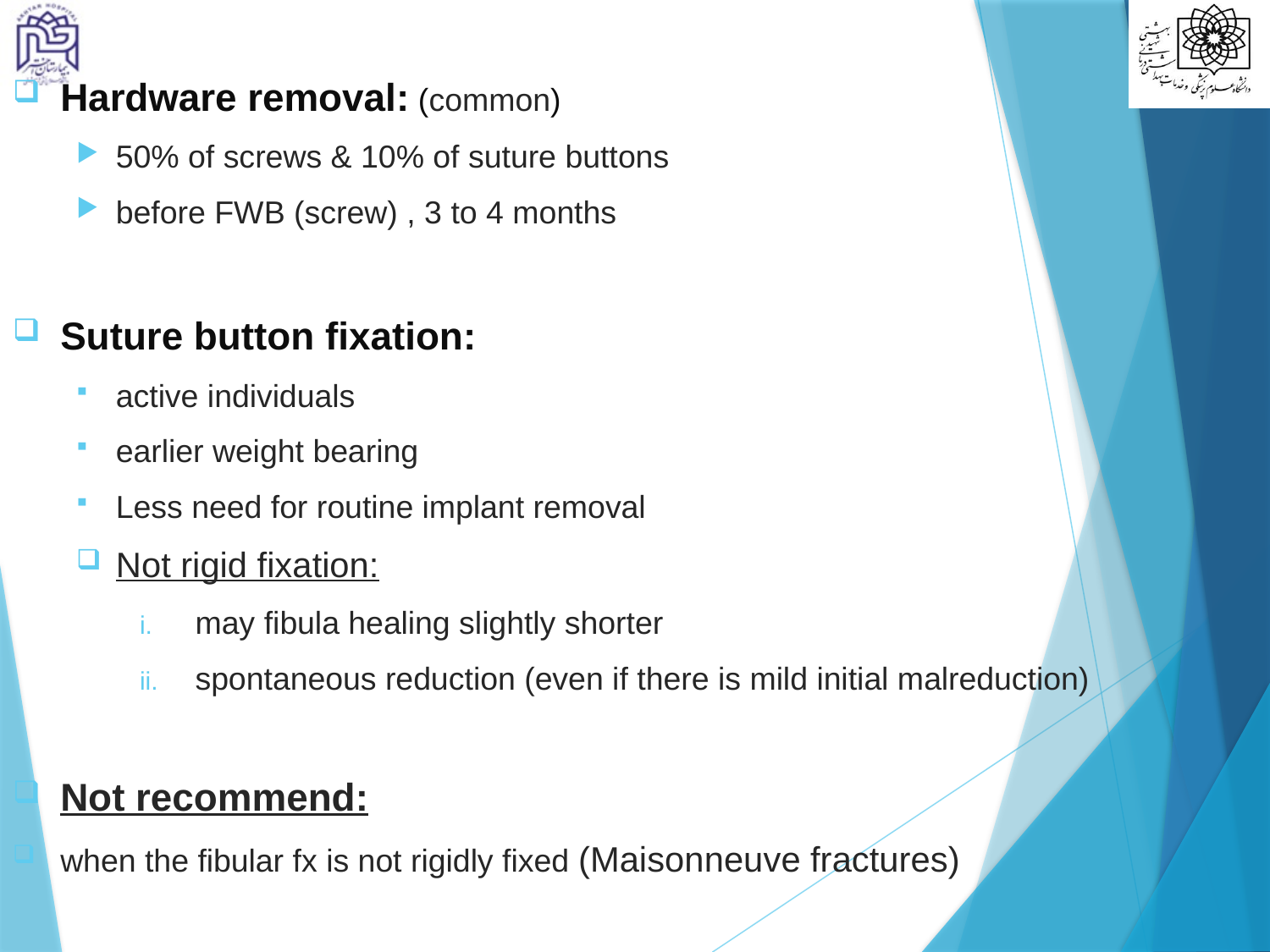

#
Hardware removal: (common)
50% of screws & 10% of suture buttons
before FWB (screw) , 3 to 4 months

Suture button fixation:
active individuals
earlier weight bearing
Less need for routine implant removal
Not rigid fixation:
may fibula healing slightly shorter
spontaneous reduction (even if there is mild initial malreduction)

Not recommend:
when the fibular fx is not rigidly fixed (Maisonneuve fractures)